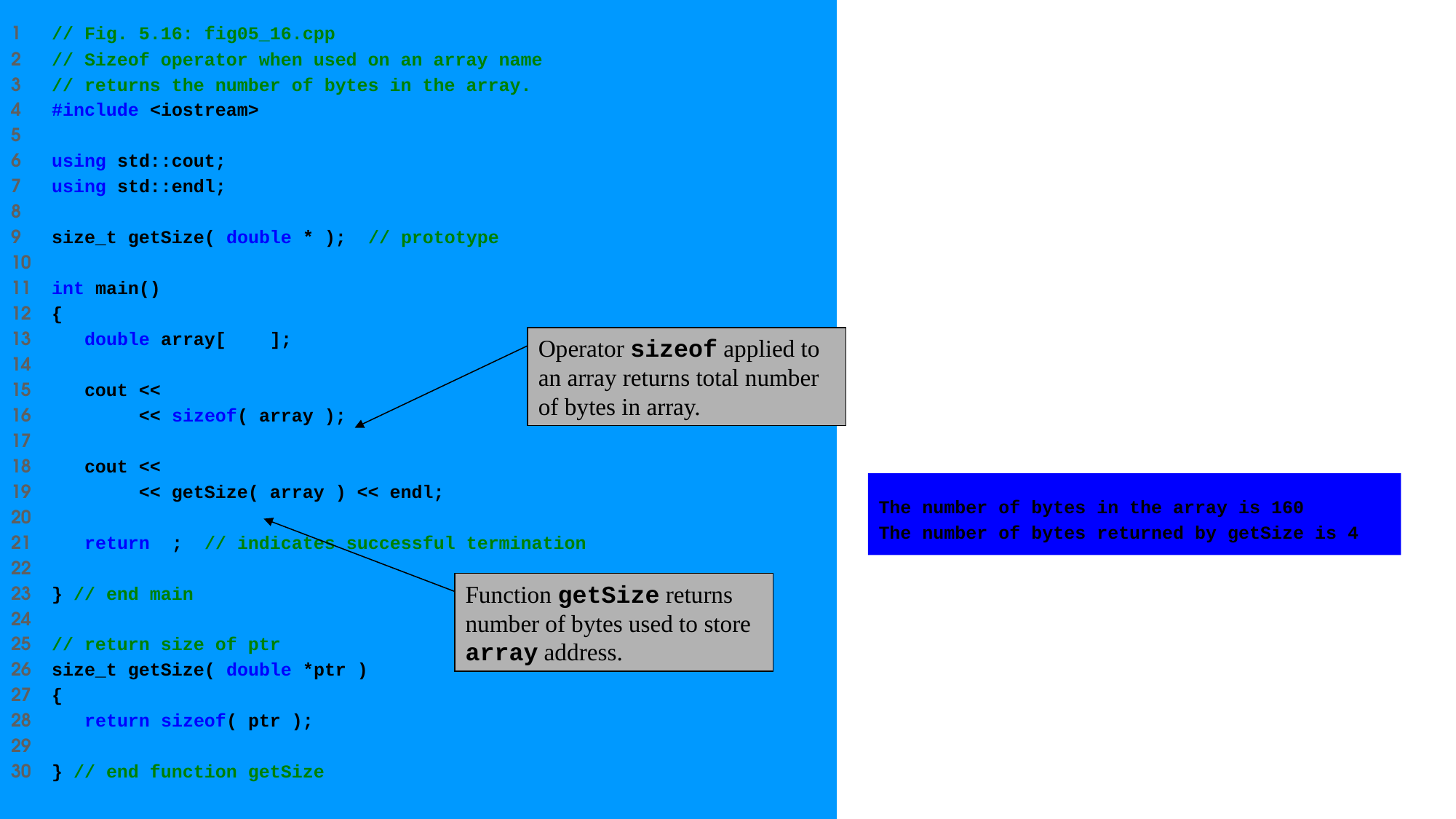

1      // Fig. 5.16: fig05_16.cpp
2      // Sizeof operator when used on an array name
3      // returns the number of bytes in the array.
4      #include <iostream>
5
6      using std::cout;
7      using std::endl;
8
9      size_t getSize( double * );  // prototype
10
11    int main()
12    {
13       double array[ 20 ];
14
15       cout << "The number of bytes in the array is "
16            << sizeof( array );
17
18       cout << "\nThe number of bytes returned by getSize is "
19            << getSize( array ) << endl;
20
21       return 0;  // indicates successful termination
22
23    } // end main
24
25    // return size of ptr
26    size_t getSize( double *ptr )
27    {
28       return sizeof( ptr );
29
30    } // end function getSize
Operator sizeof applied to an array returns total number of bytes in array.

The number of bytes in the array is 160
The number of bytes returned by getSize is 4

Function getSize returns number of bytes used to store array address.